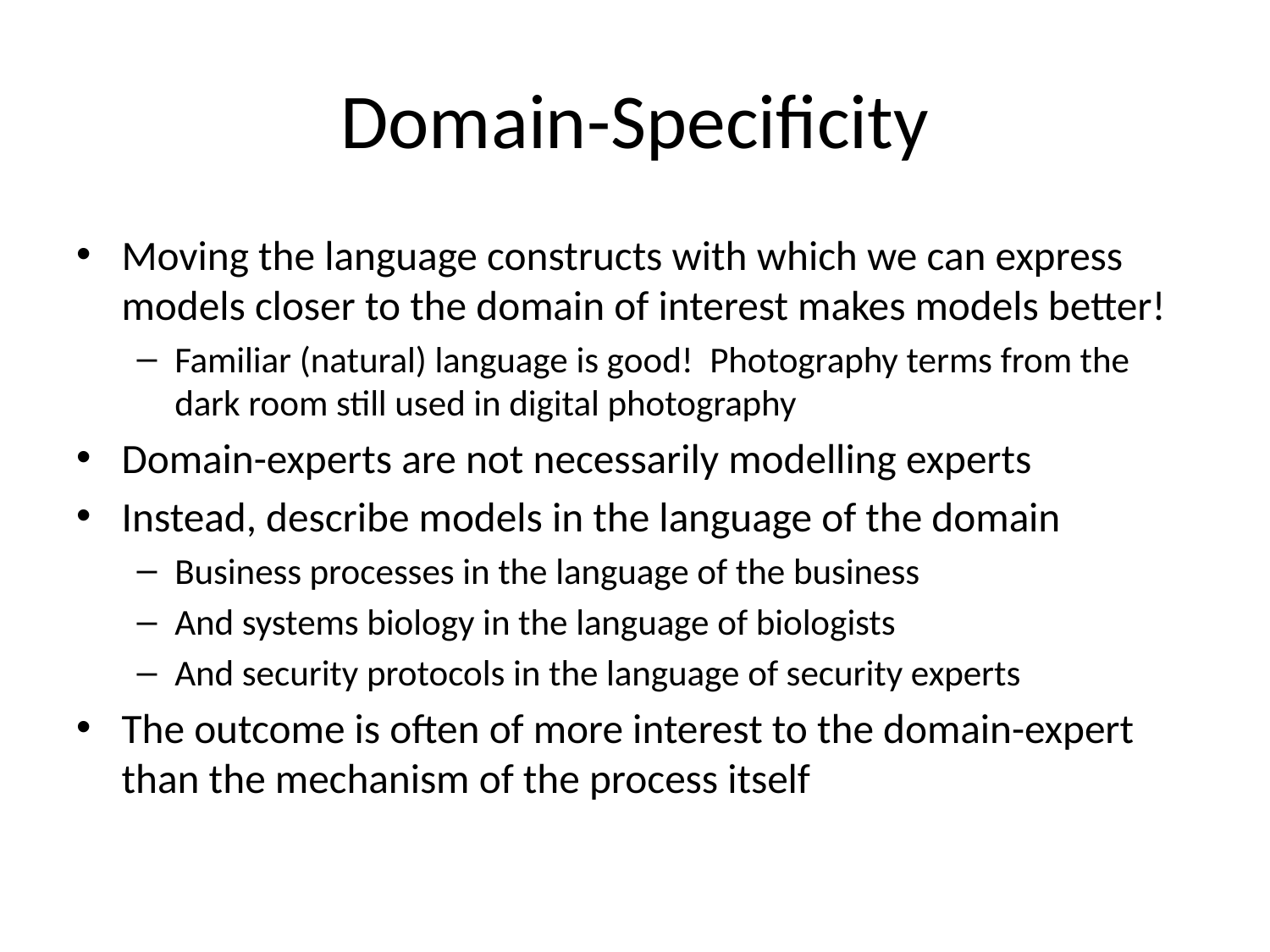

# Domain-Specificity
Moving the language constructs with which we can express models closer to the domain of interest makes models better!
Familiar (natural) language is good!  Photography terms from the dark room still used in digital photography
Domain-experts are not necessarily modelling experts
Instead, describe models in the language of the domain
Business processes in the language of the business
And systems biology in the language of biologists
And security protocols in the language of security experts
The outcome is often of more interest to the domain-expert than the mechanism of the process itself